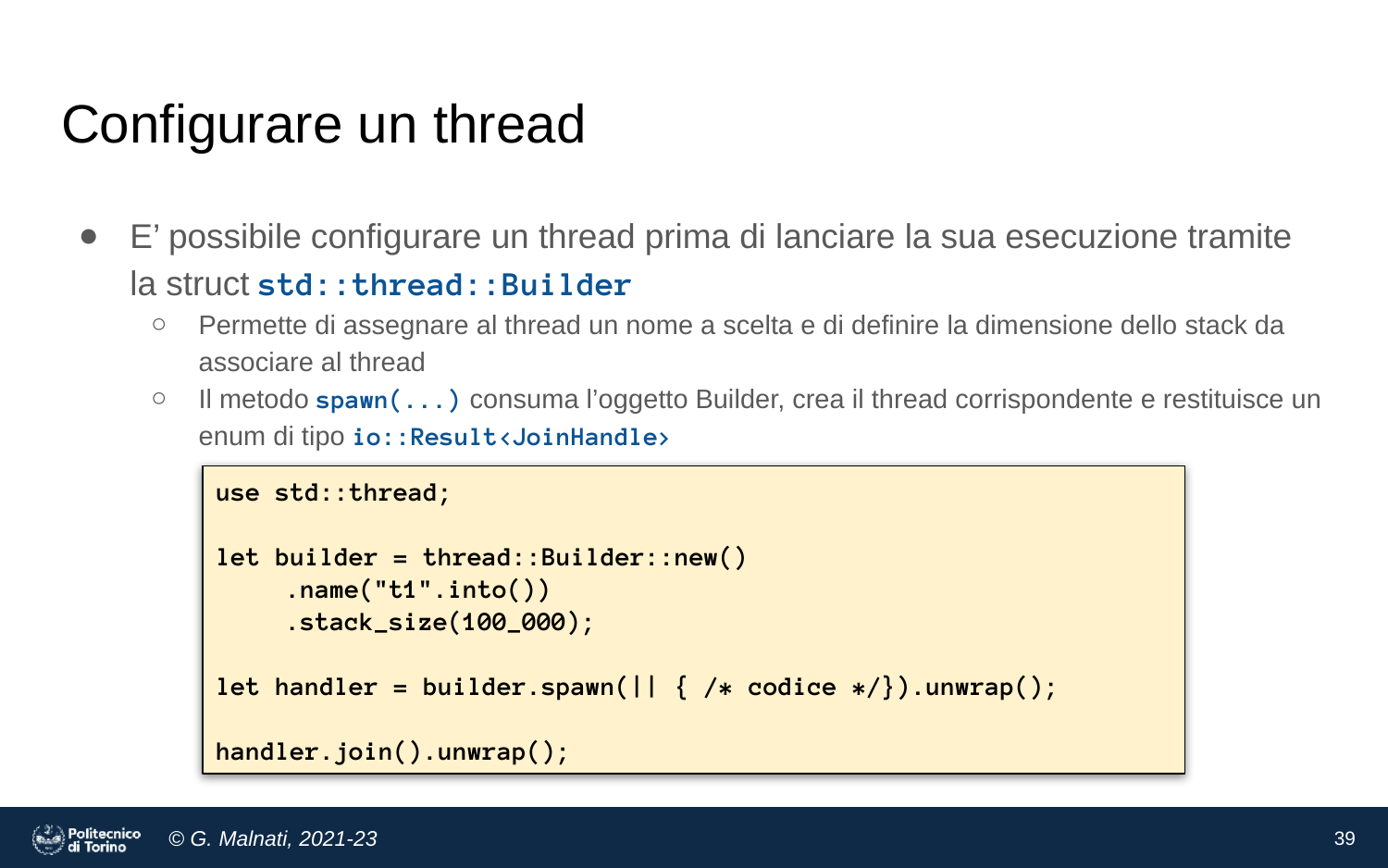

# Configurare un thread
E’ possibile configurare un thread prima di lanciare la sua esecuzione tramite la struct std::thread::Builder
Permette di assegnare al thread un nome a scelta e di definire la dimensione dello stack da associare al thread
Il metodo spawn(...) consuma l’oggetto Builder, crea il thread corrispondente e restituisce un enum di tipo io::Result<JoinHandle>
use std::thread;

let builder = thread::Builder::new()
.name("t1".into())
.stack_size(100_000);

let handler = builder.spawn(|| { /* codice */}).unwrap();

handler.join().unwrap();
39